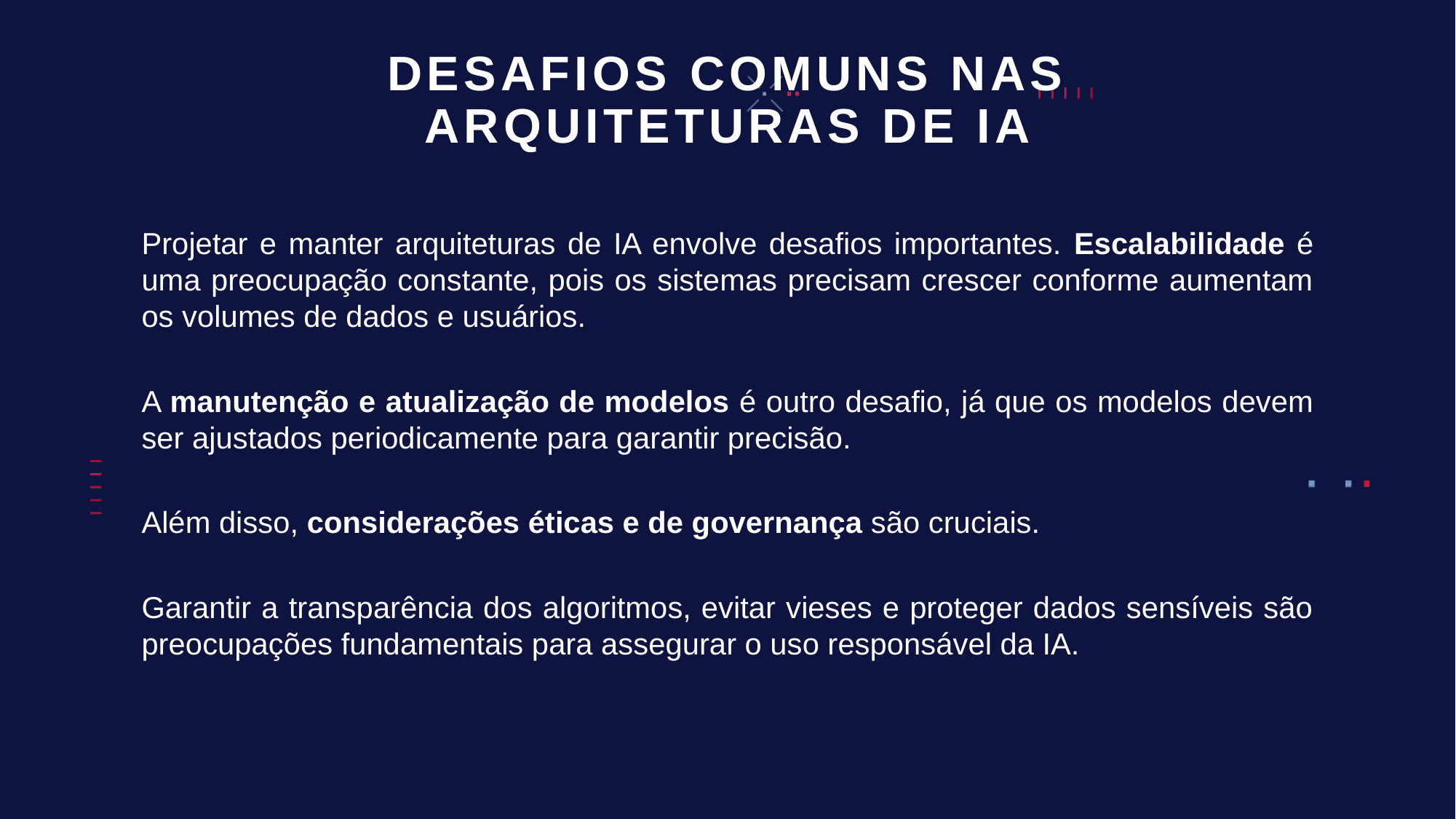

# DESAFIOS COMUNS NAS ARQUITETURAS DE IA
Projetar e manter arquiteturas de IA envolve desafios importantes. Escalabilidade é uma preocupação constante, pois os sistemas precisam crescer conforme aumentam os volumes de dados e usuários.

A manutenção e atualização de modelos é outro desafio, já que os modelos devem ser ajustados periodicamente para garantir precisão.

Além disso, considerações éticas e de governança são cruciais.

Garantir a transparência dos algoritmos, evitar vieses e proteger dados sensíveis são preocupações fundamentais para assegurar o uso responsável da IA.